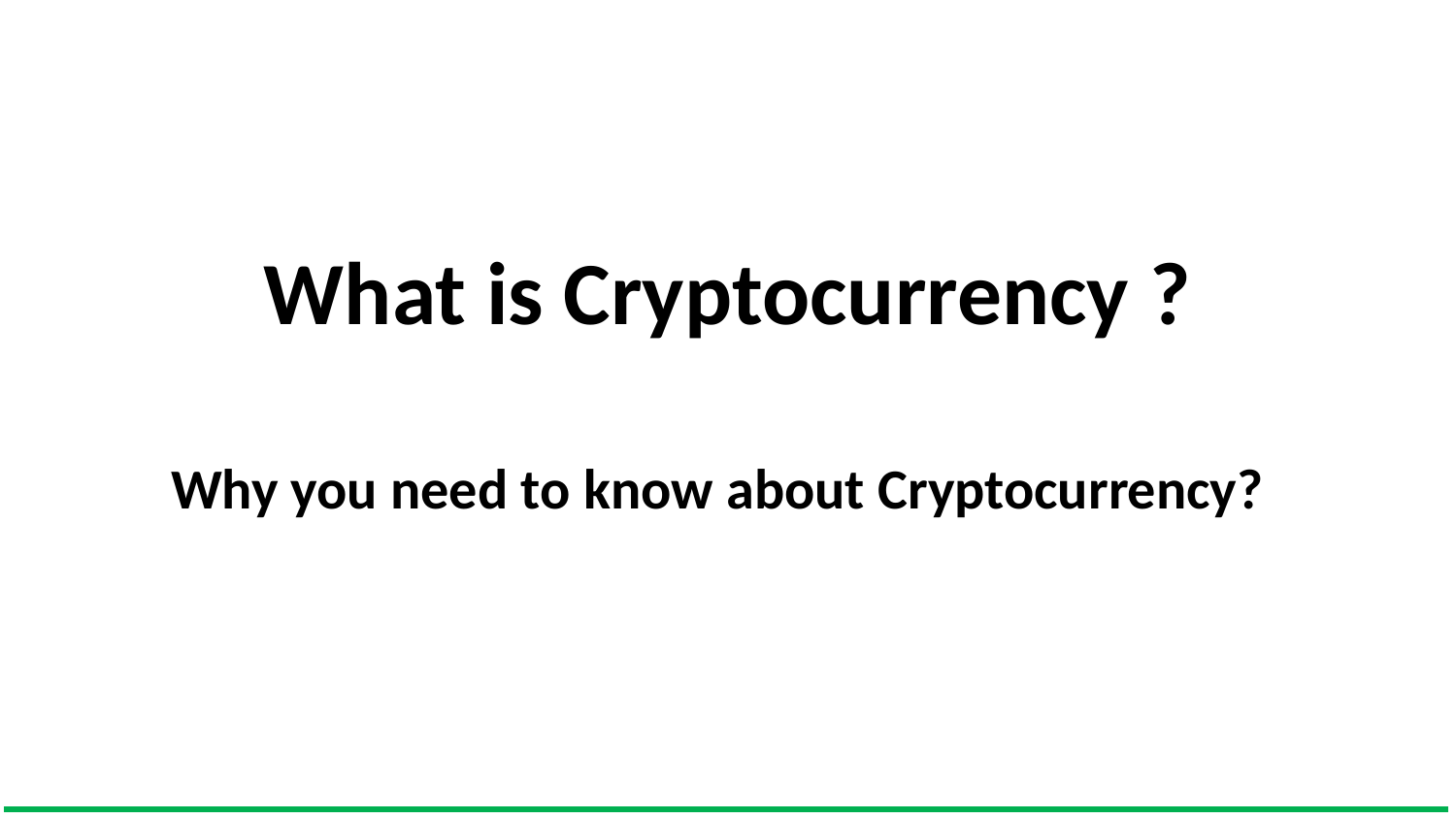

What is Cryptocurrency ?
Why you need to know about Cryptocurrency?